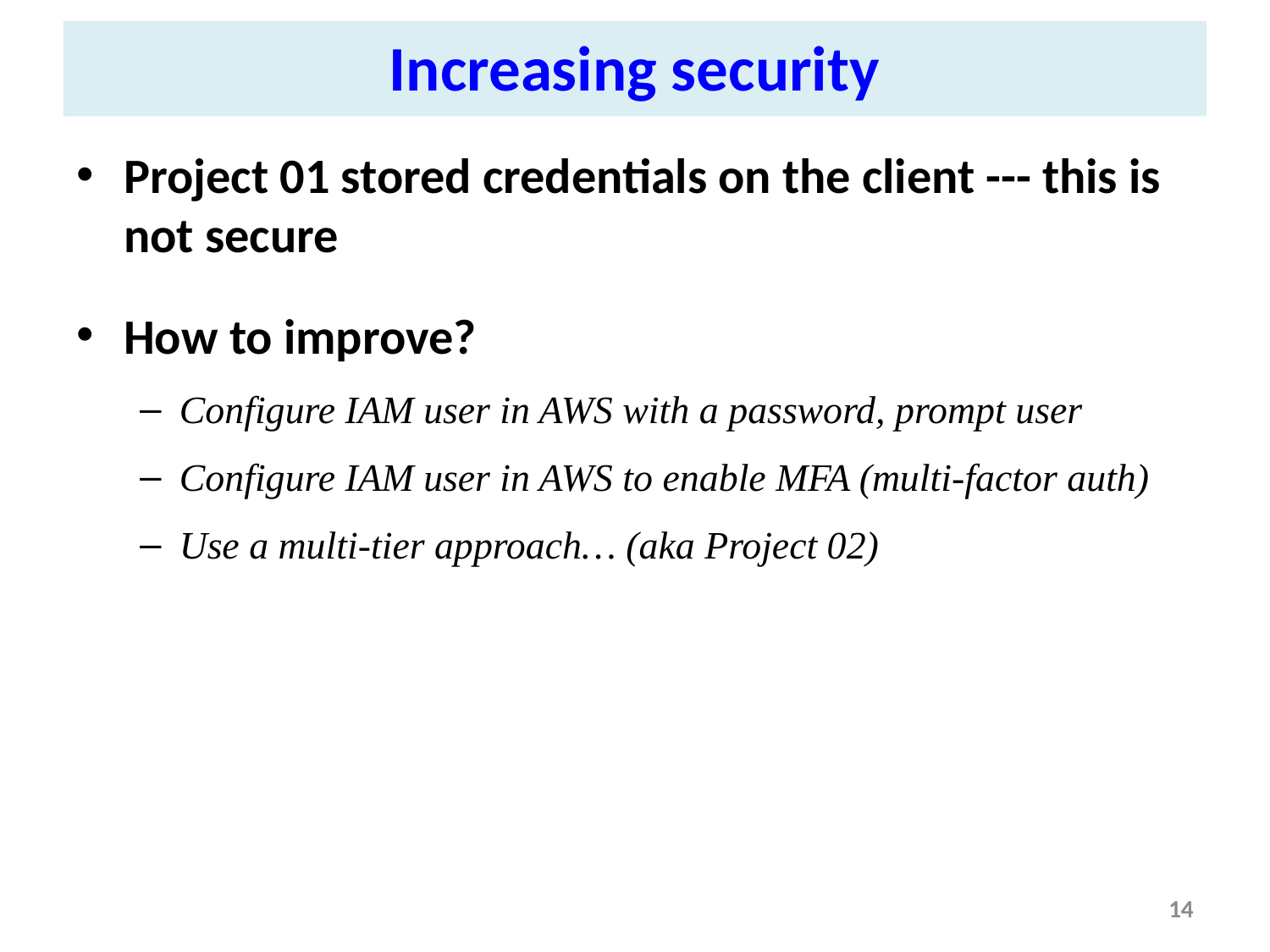

Increasing security
Project 01 stored credentials on the client --- this is not secure
How to improve?
Configure IAM user in AWS with a password, prompt user
Configure IAM user in AWS to enable MFA (multi-factor auth)
Use a multi-tier approach… (aka Project 02)
14